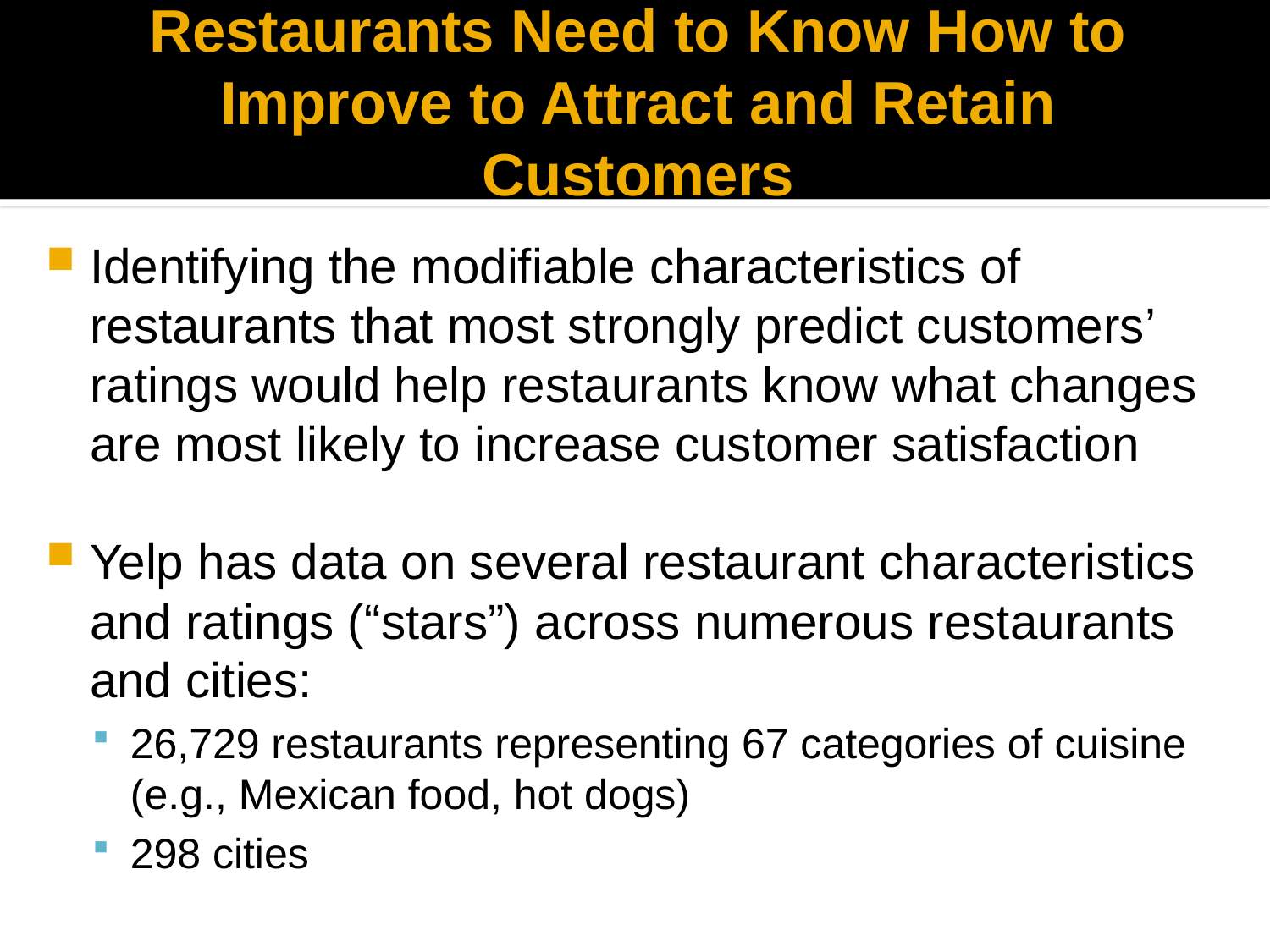

# Restaurants Need to Know How to Improve to Attract and Retain Customers
Identifying the modifiable characteristics of restaurants that most strongly predict customers’ ratings would help restaurants know what changes are most likely to increase customer satisfaction

Yelp has data on several restaurant characteristics and ratings (“stars”) across numerous restaurants and cities:
26,729 restaurants representing 67 categories of cuisine (e.g., Mexican food, hot dogs)
298 cities